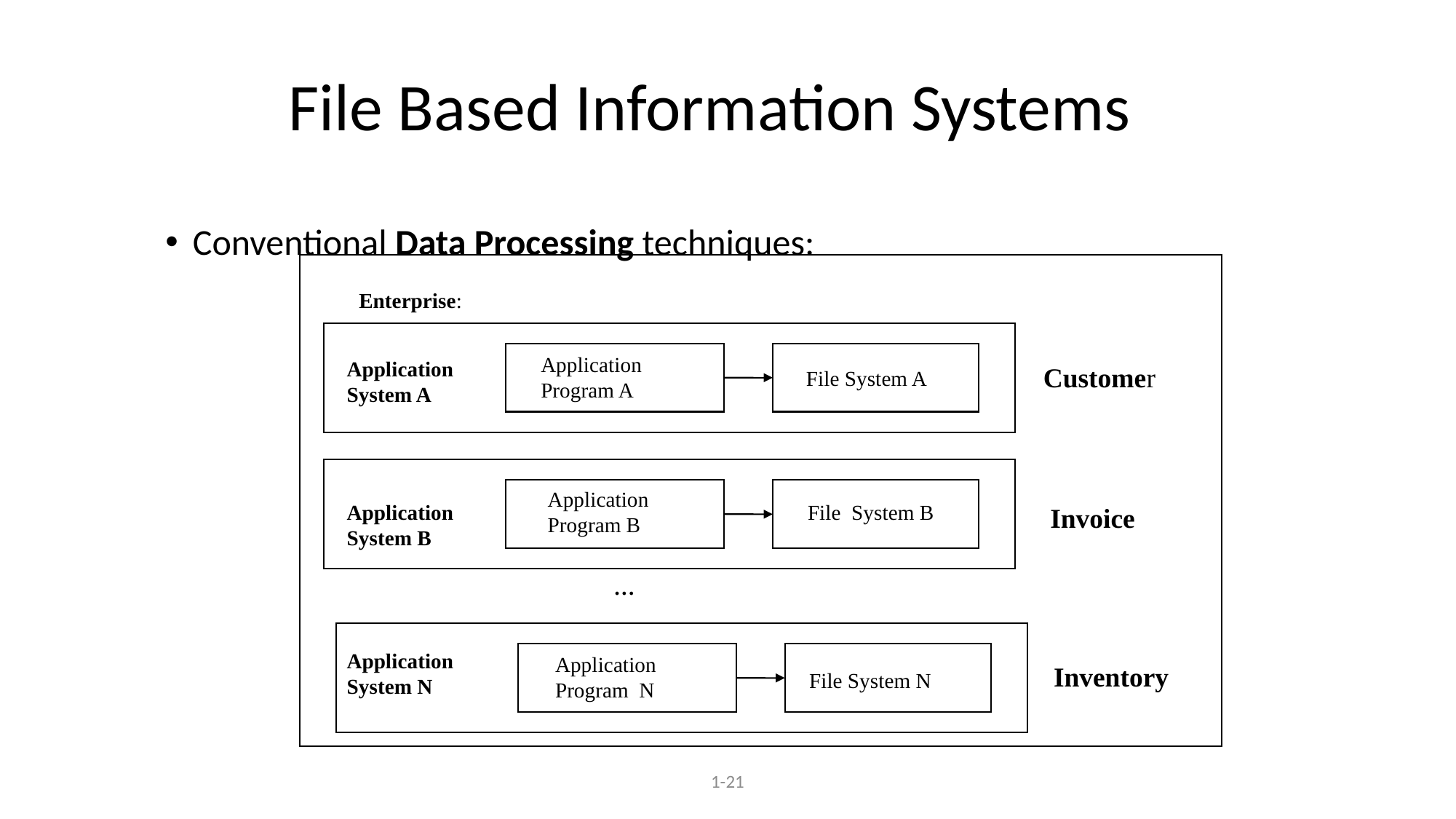

# File Based Information Systems
Conventional Data Processing techniques:

Enterprise:

 Customer

Application Program A
Application
System A
File System A

Application Program B
Application
System B
File  System B
Invoice
…

Application
System N
Application
Program  N
Inventory
File System N

1-21